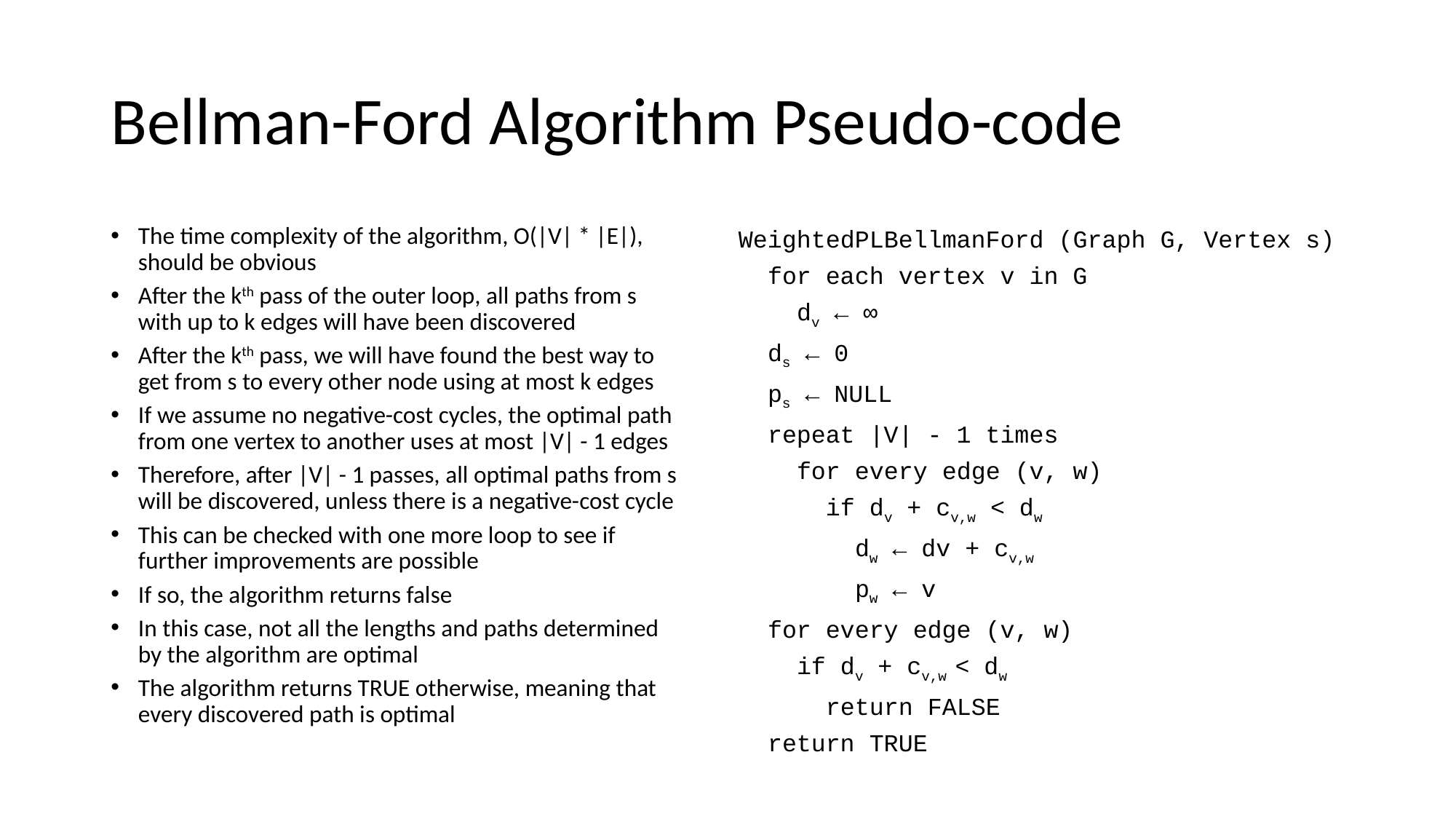

# Bellman-Ford Algorithm Pseudo-code
The time complexity of the algorithm, O(|V| * |E|), should be obvious
After the kth pass of the outer loop, all paths from s with up to k edges will have been discovered
After the kth pass, we will have found the best way to get from s to every other node using at most k edges
If we assume no negative-cost cycles, the optimal path from one vertex to another uses at most |V| - 1 edges
Therefore, after |V| - 1 passes, all optimal paths from s will be discovered, unless there is a negative-cost cycle
This can be checked with one more loop to see if further improvements are possible
If so, the algorithm returns false
In this case, not all the lengths and paths determined by the algorithm are optimal
The algorithm returns TRUE otherwise, meaning that every discovered path is optimal
WeightedPLBellmanFord (Graph G, Vertex s)
  for each vertex v in G
    dv ← ∞
  ds ← 0
  ps ← NULL
  repeat |V| - 1 times
    for every edge (v, w)
      if dv + cv,w < dw
        dw ← dv + cv,w
        pw ← v
  for every edge (v, w)
    if dv + cv,w < dw
      return FALSE
  return TRUE